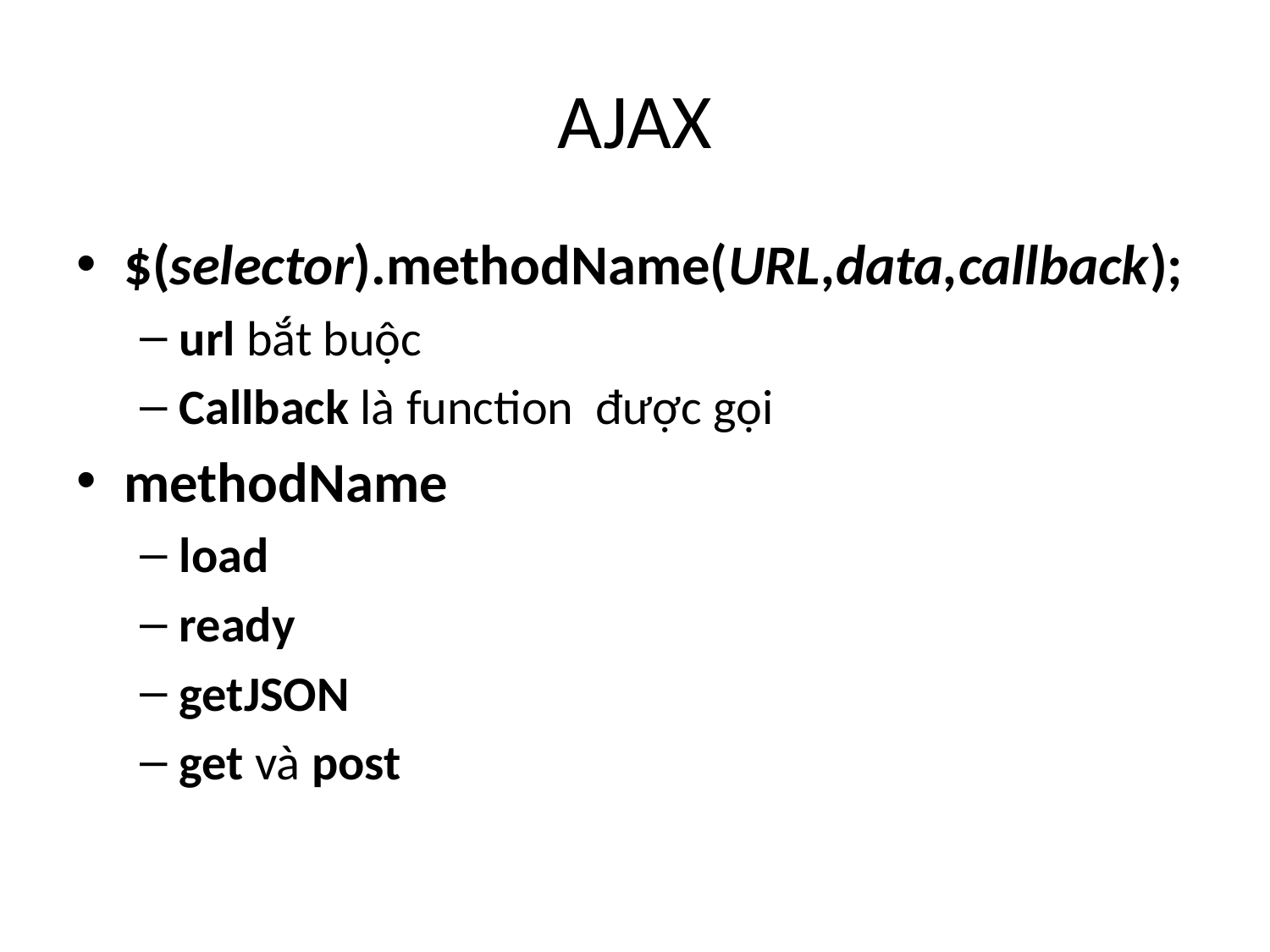

# AJAX
$(selector).methodName(URL,data,callback);
url bắt buộc
Callback là function  được gọi
methodName
load
ready
getJSON
get và post